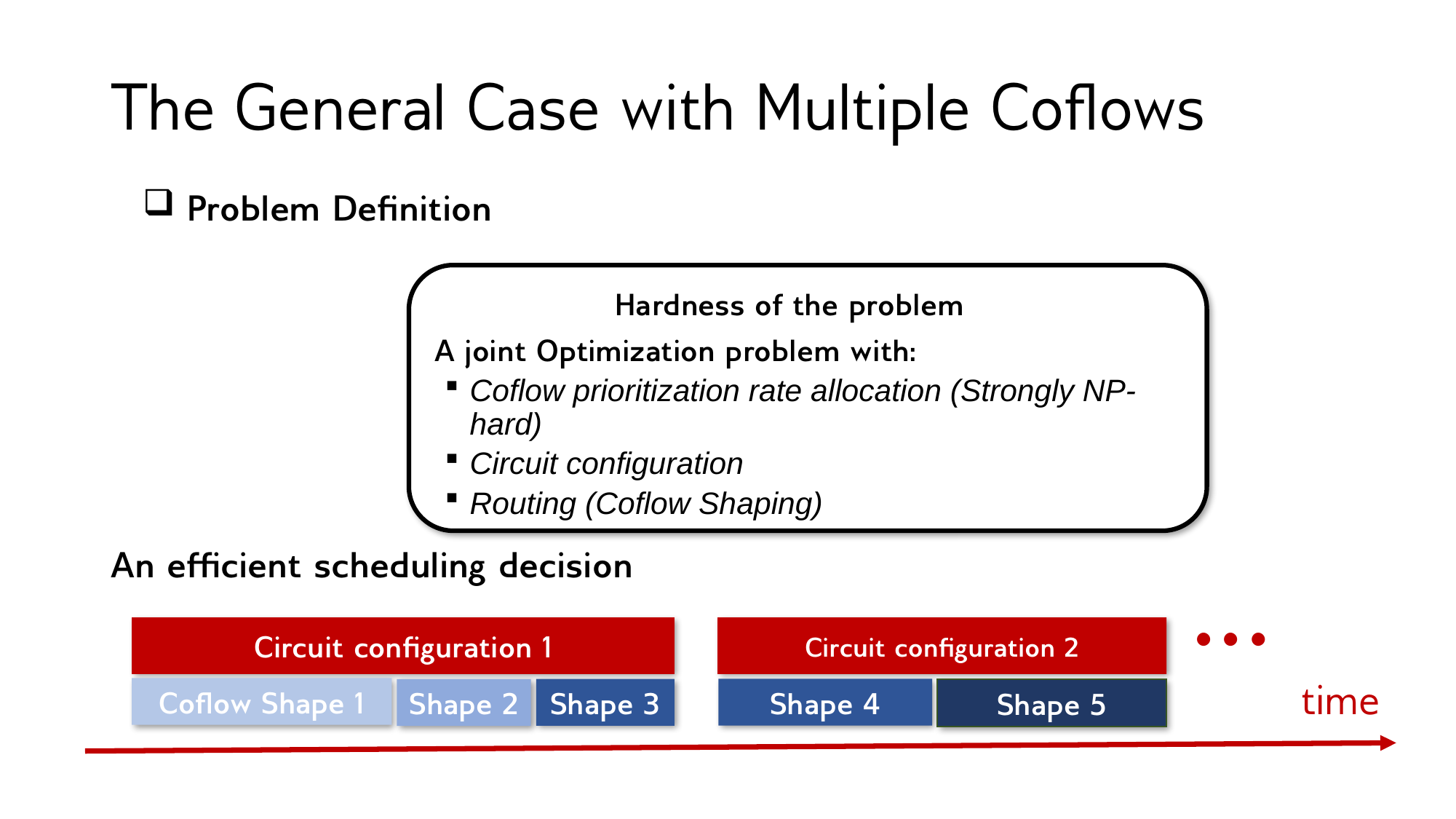

# The General Case with Multiple Coflows
 Problem Definition

Hardness of the problem
    A joint Optimization problem with:
Coflow prioritization rate allocation (Strongly NP-hard)
Circuit configuration
Routing (Coflow Shaping)
|  | 1 | … | n |
| --- | --- | --- | --- |
| 1 | - | 1 | … |
| … | … | - | 1 |
| n | 2 | 1 | - |
|  | 1 | … | n |
| --- | --- | --- | --- |
| 1 | - | 1 | … |
| … | … | - | 1 |
| n | 2 | 1 | - |
|  | 1 | … | n |
| --- | --- | --- | --- |
| 1 | - | 1 | … |
| … | … | - | 1 |
| n | 2 | 1 | - |

Goal: minimizing average CCT
Coflow 1

Coflow 2

Coflow 3

…
An efficient scheduling decision
Circuit configuration 1
Circuit configuration 2
time
Coflow Shape 1
Shape 4
Shape 3
Shape 2
Shape 5